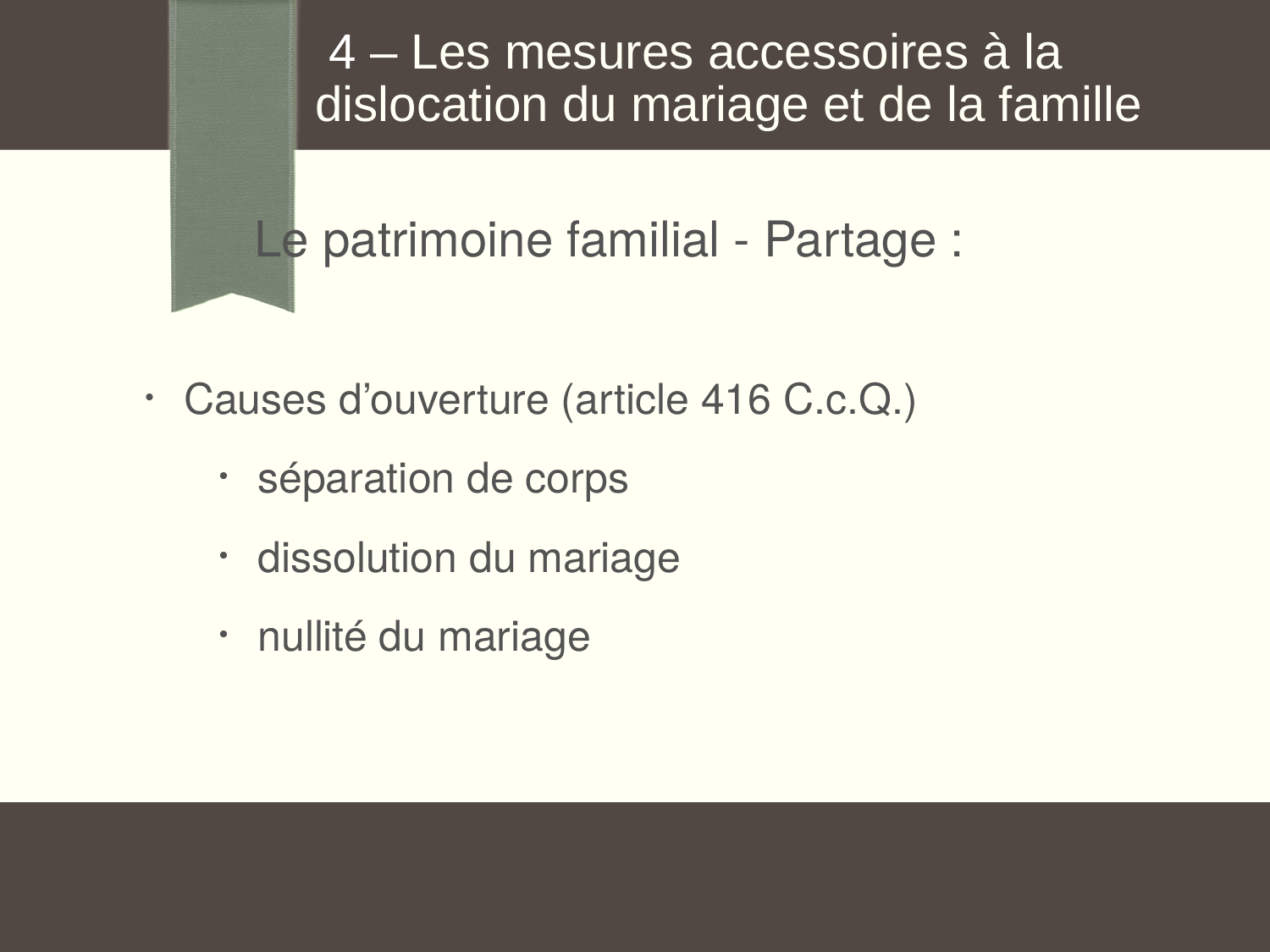

4 – Les mesures accessoires à la dislocation du mariage et de la famille

           Le patrimoine familial - Partage :

Causes d’ouverture (article 416 C.c.Q.)
séparation de corps
dissolution du mariage
nullité du mariage